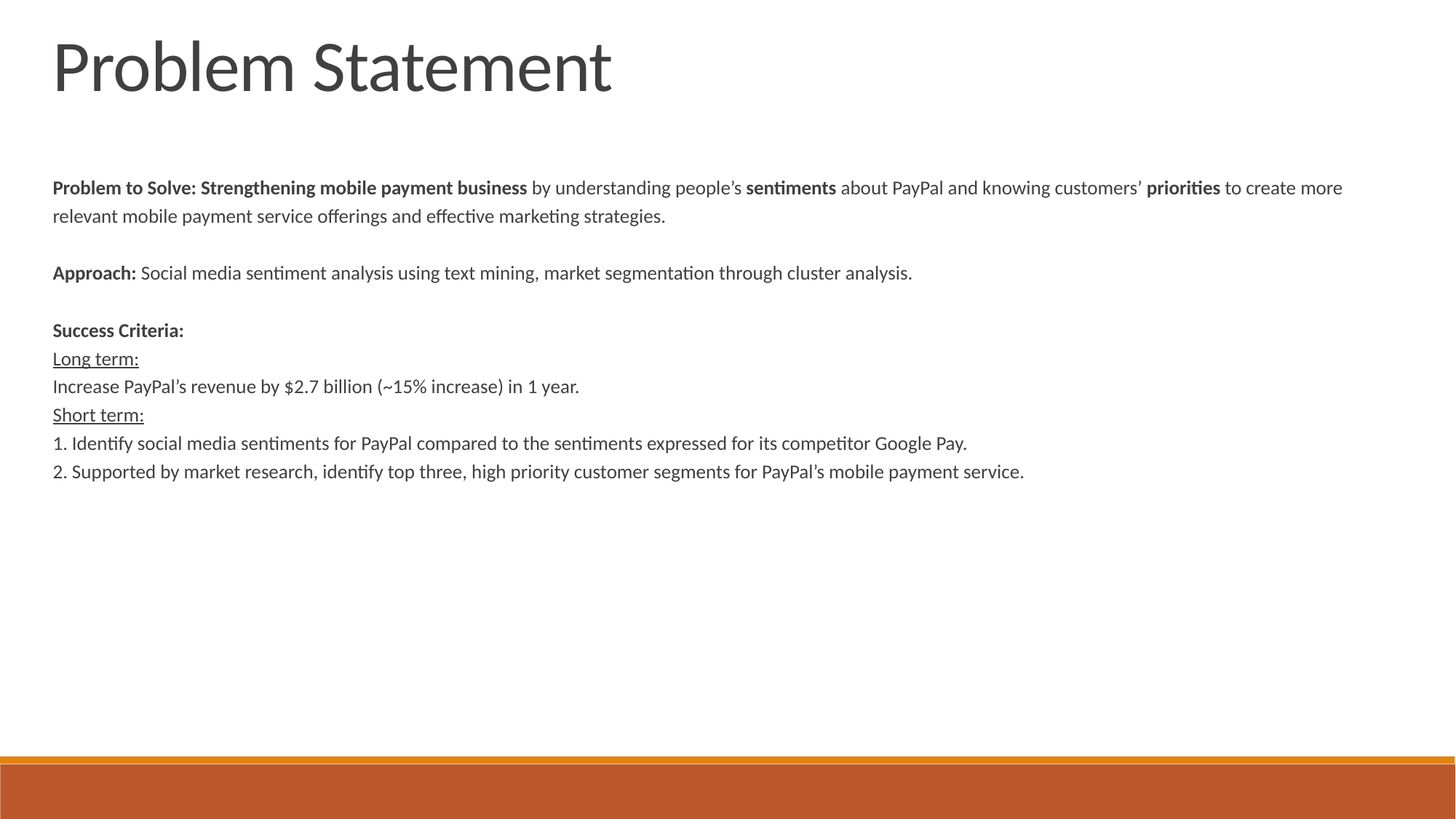

Problem Statement
Problem to Solve: Strengthening mobile payment business by understanding people’s sentiments about PayPal and knowing customers’ priorities to create more relevant mobile payment service offerings and effective marketing strategies.

Approach: Social media sentiment analysis using text mining, market segmentation through cluster analysis.

Success Criteria:
Long term:
Increase PayPal’s revenue by $2.7 billion (~15% increase) in 1 year.
Short term:
1. Identify social media sentiments for PayPal compared to the sentiments expressed for its competitor Google Pay.
2. Supported by market research, identify top three, high priority customer segments for PayPal’s mobile payment service.